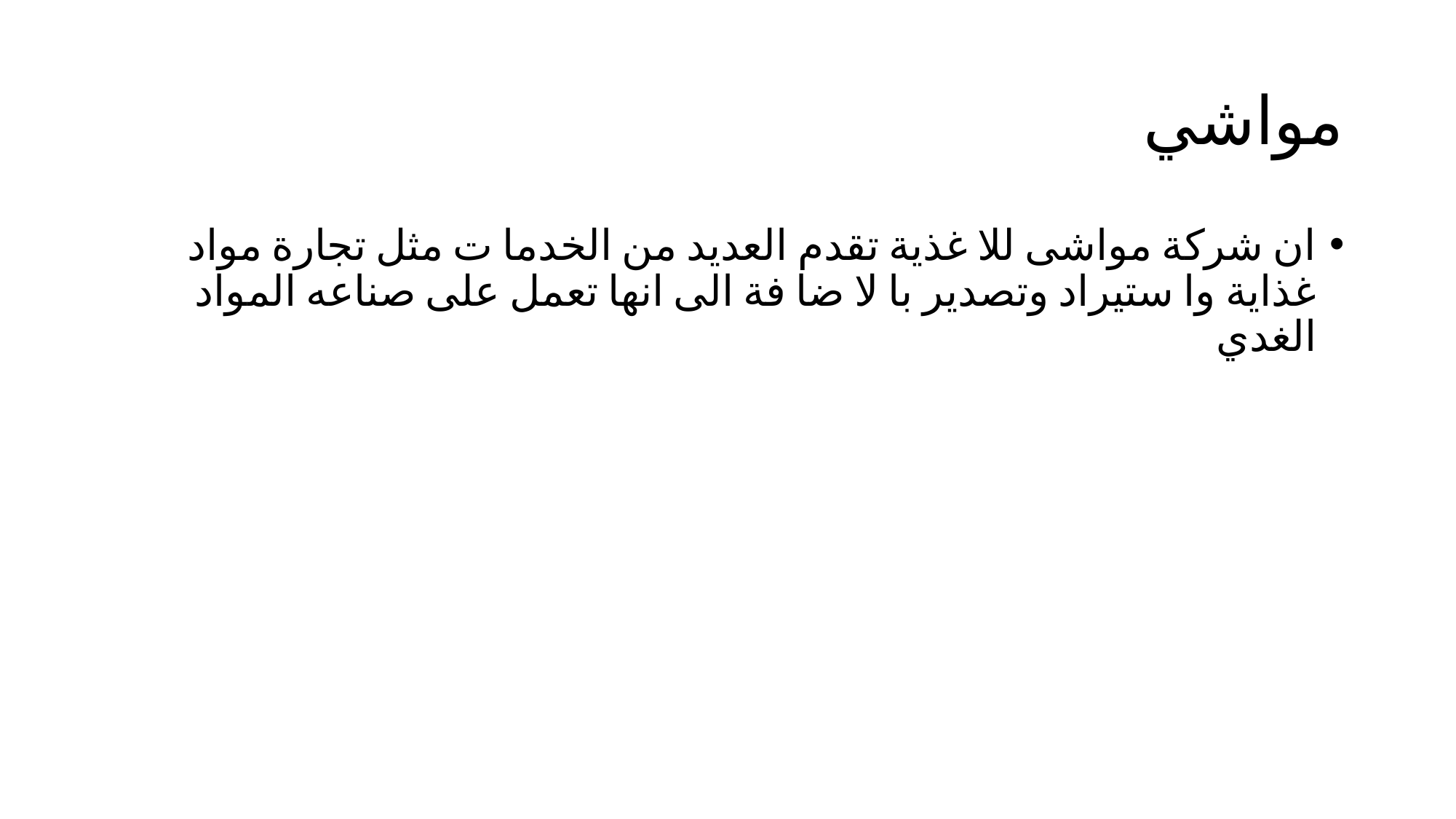

# مواشي
ان شركة مواشى للا غذية تقدم العديد من الخدما ت مثل تجارة مواد غذاية وا ستيراد وتصدير با لا ضا فة الى انها تعمل على صناعه المواد الغدي